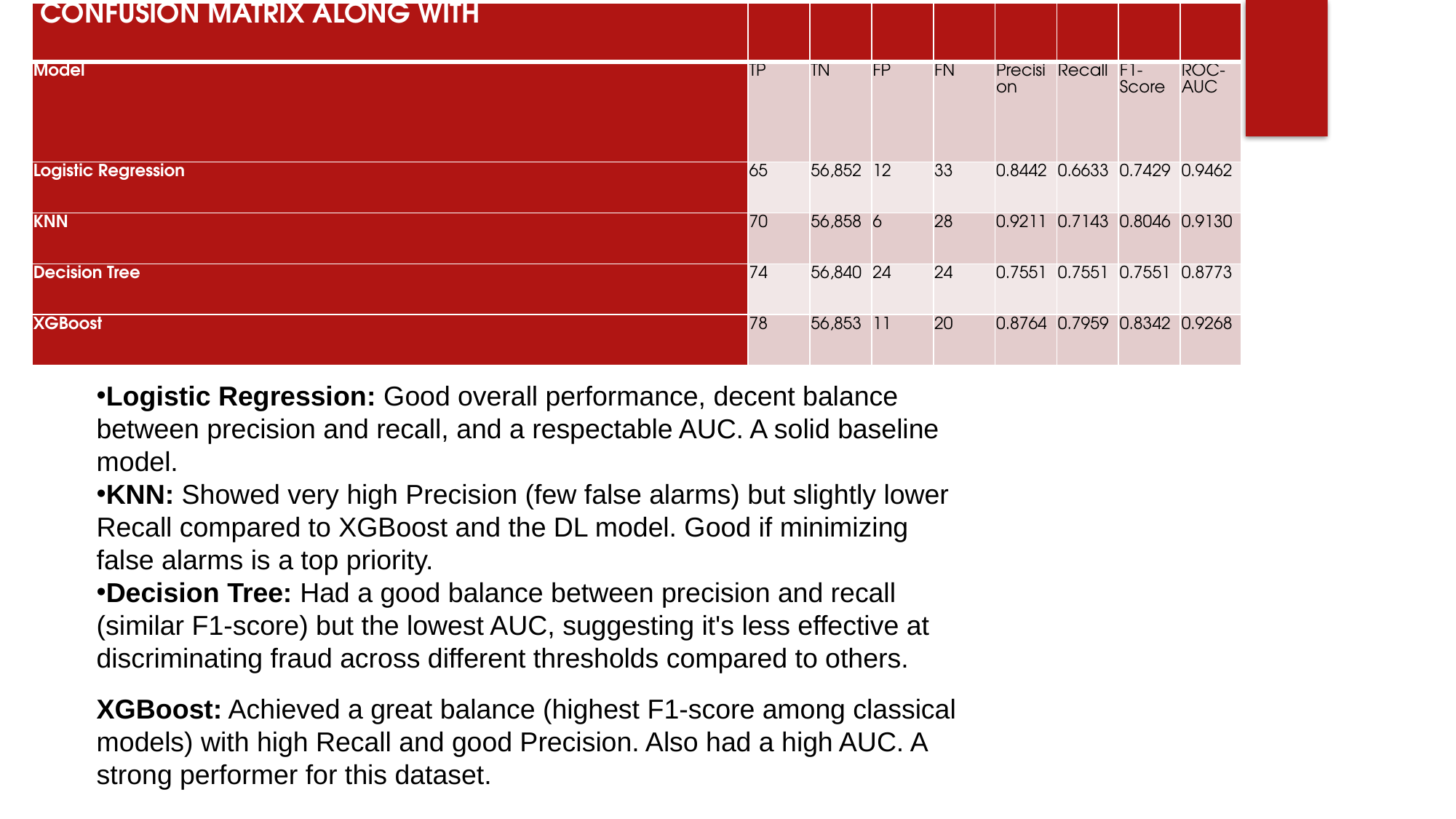

| CONFUSION MATRIX ALONG WITH |  |  |  |  |  |  |  |  |
| --- | --- | --- | --- | --- | --- | --- | --- | --- |
| Model | TP | TN | FP | FN | Precision | Recall | F1-Score | ROC-AUC |
| Logistic Regression | 65 | 56,852 | 12 | 33 | 0.8442 | 0.6633 | 0.7429 | 0.9462 |
| KNN | 70 | 56,858 | 6 | 28 | 0.9211 | 0.7143 | 0.8046 | 0.9130 |
| Decision Tree | 74 | 56,840 | 24 | 24 | 0.7551 | 0.7551 | 0.7551 | 0.8773 |
| XGBoost | 78 | 56,853 | 11 | 20 | 0.8764 | 0.7959 | 0.8342 | 0.9268 |

Logistic Regression: Good overall performance, decent balance between precision and recall, and a respectable AUC. A solid baseline model.
KNN: Showed very high Precision (few false alarms) but slightly lower Recall compared to XGBoost and the DL model. Good if minimizing false alarms is a top priority.
Decision Tree: Had a good balance between precision and recall (similar F1-score) but the lowest AUC, suggesting it's less effective at discriminating fraud across different thresholds compared to others.
XGBoost: Achieved a great balance (highest F1-score among classical models) with high Recall and good Precision. Also had a high AUC. A strong performer for this dataset.